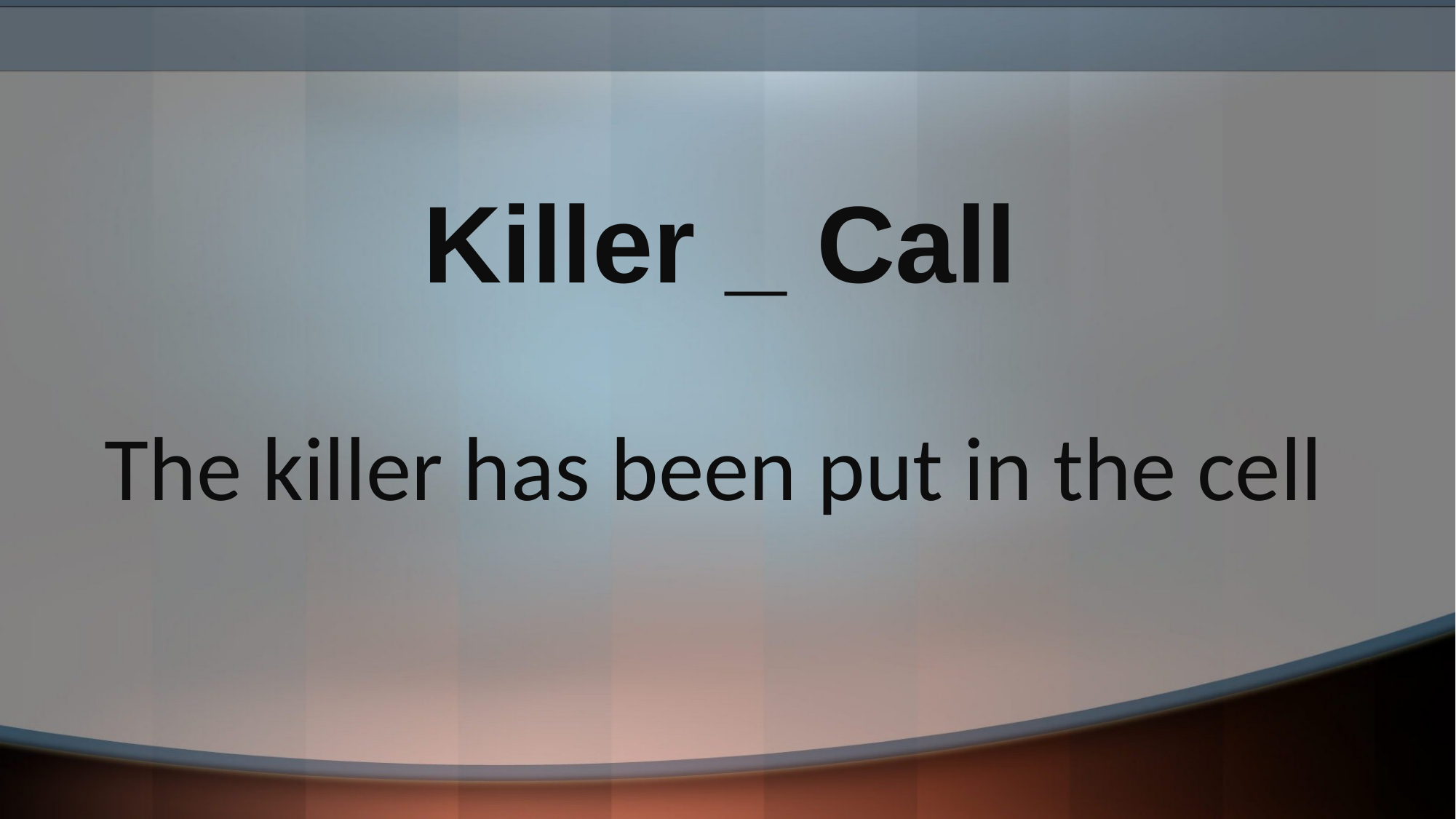

# Killer _ Call
The killer has been put in the cell